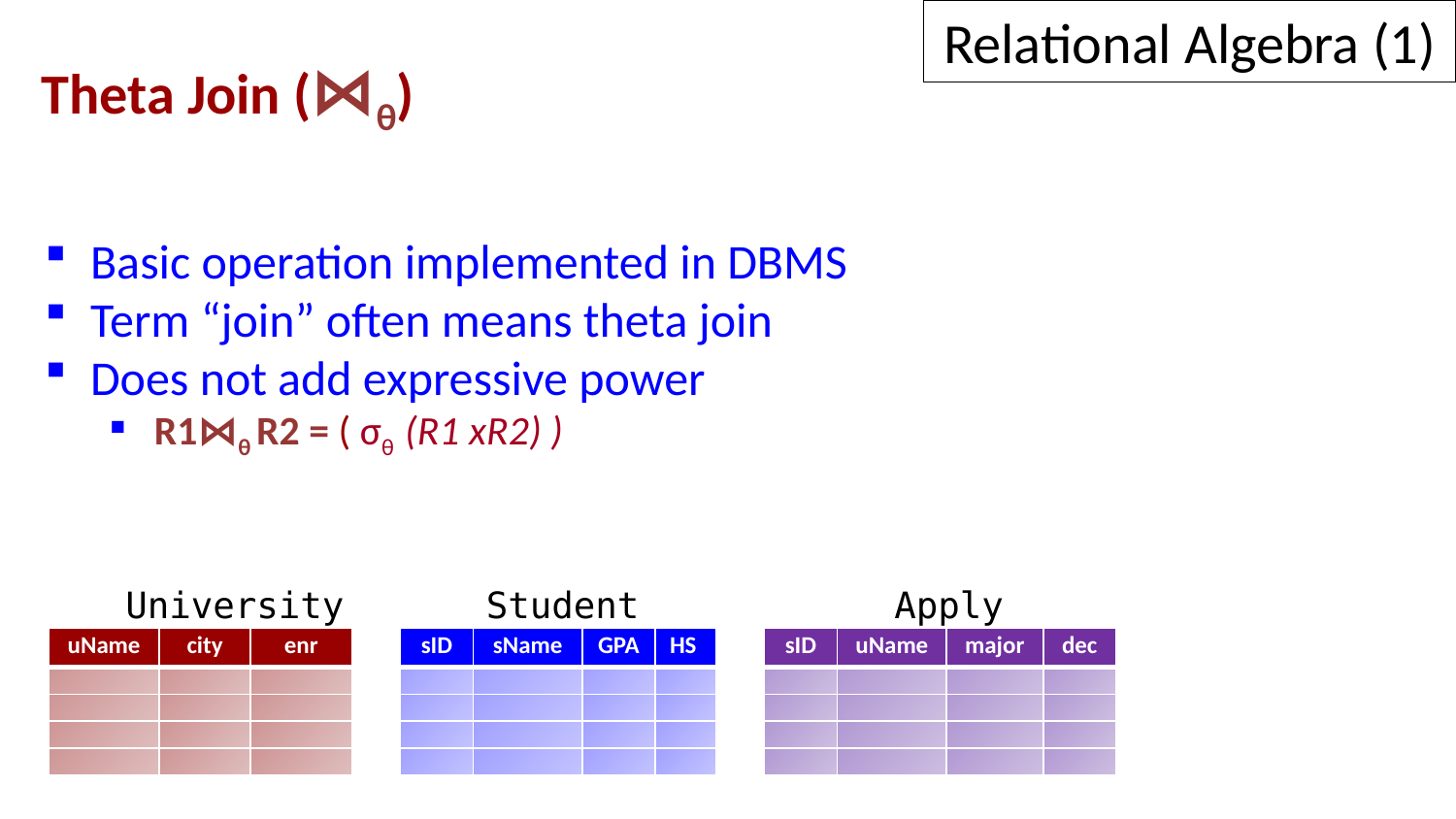

Relational Algebra (1)
Theta Join (⋈θ)

Basic operation implemented in DBMS
Term “join” often means theta join
Does not add expressive power
R1⋈θ R2 = ( σθ  (R1 xR2) )

University
Student
Apply
| uName | city | enr |
| --- | --- | --- |
|  |  |  |
|  |  |  |
|  |  |  |
|  |  |  |
| sID | sName | GPA | HS |
| --- | --- | --- | --- |
|  |  |  |  |
|  |  |  |  |
|  |  |  |  |
|  |  |  |  |
| sID | uName | major | dec |
| --- | --- | --- | --- |
|  |  |  |  |
|  |  |  |  |
|  |  |  |  |
|  |  |  |  |